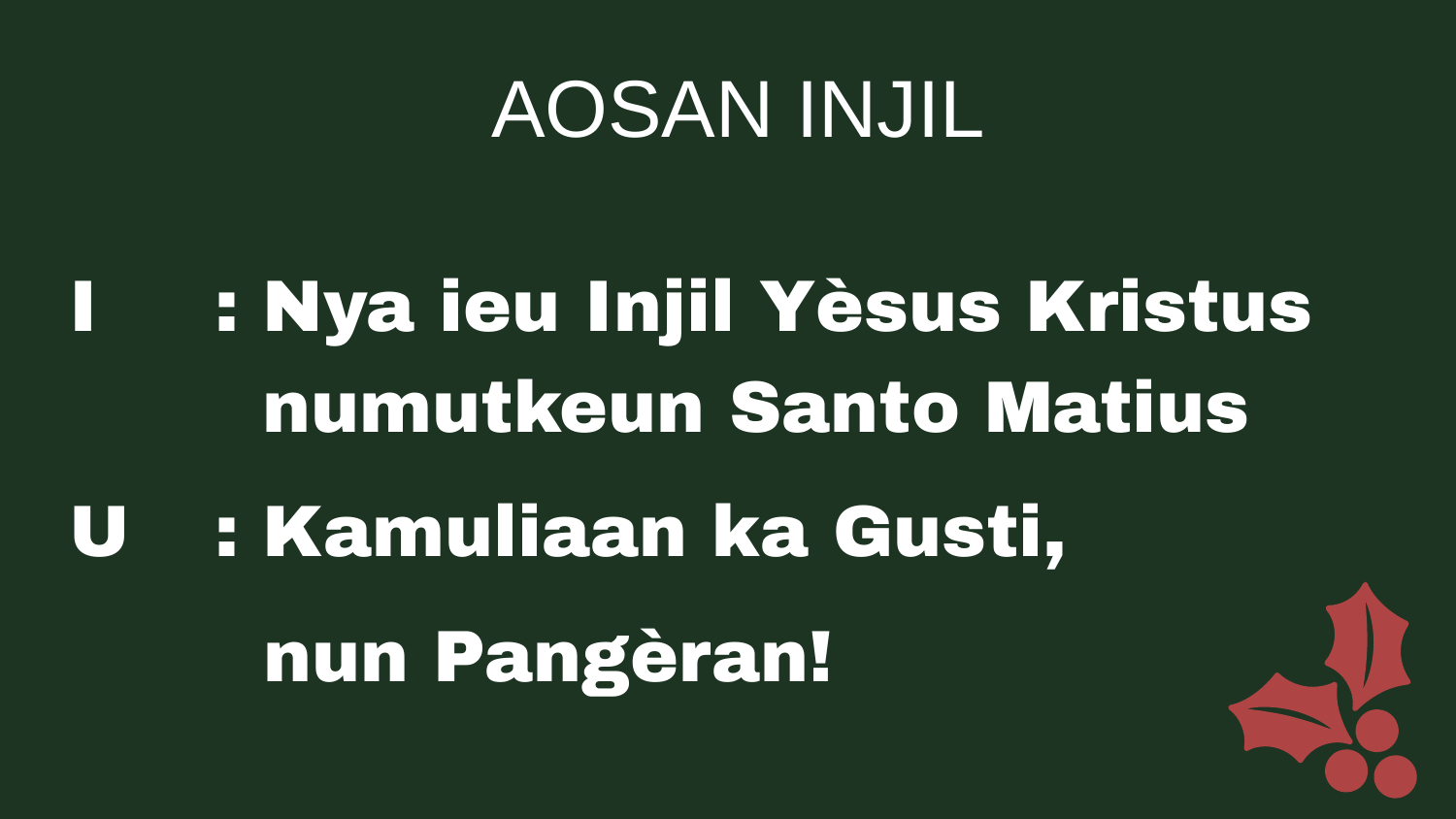

AOSAN INJIL
I 	: Nya ieu Injil Yèsus Kristus 	  	  numutkeun Santo Matius
U 	: Kamuliaan ka Gusti,
	  nun Pangèran!